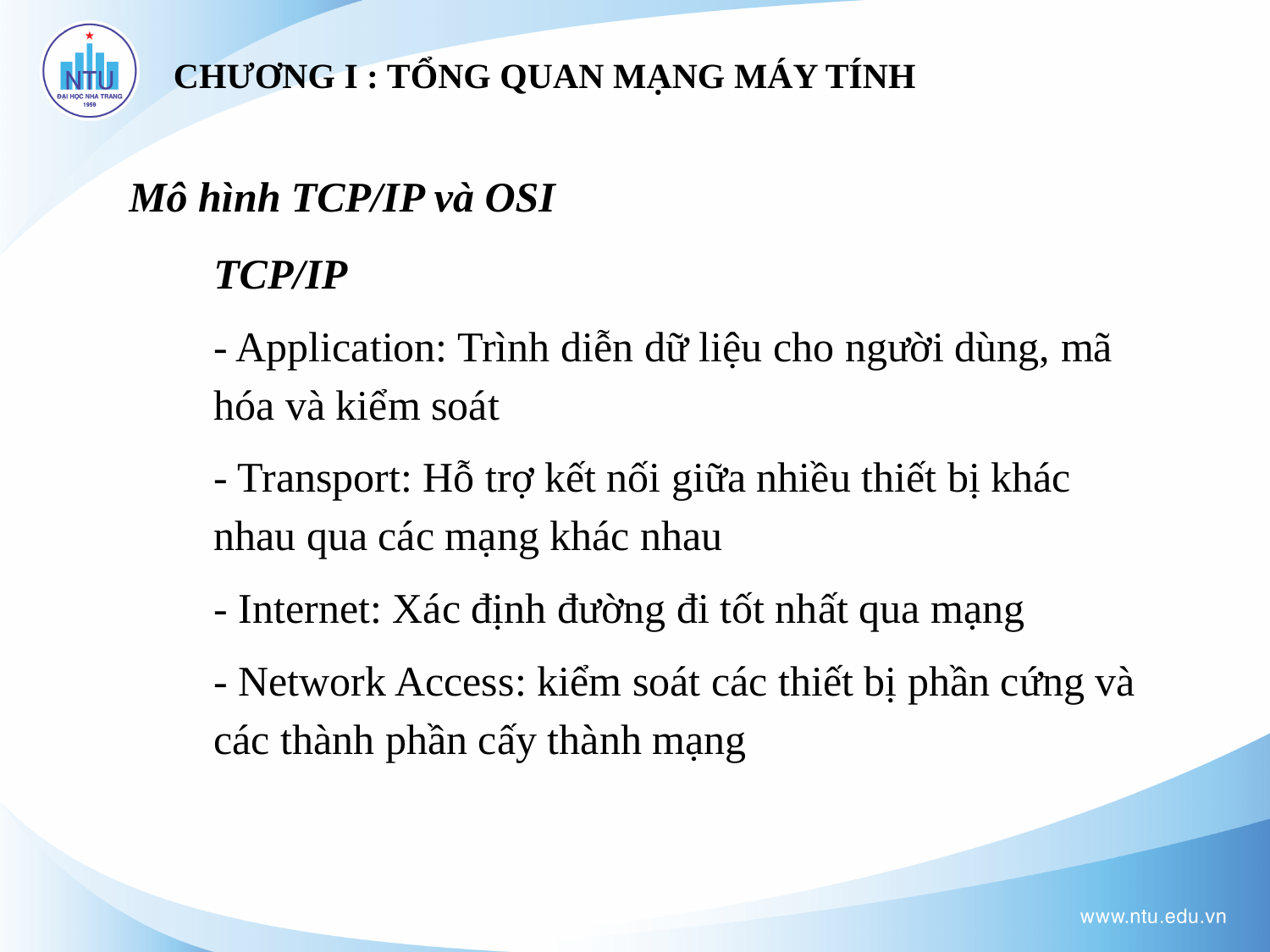

# CHƯƠNG I : TỔNG QUAN MẠNG MÁY TÍNH
Mô hình TCP/IP và OSI
TCP/IP
- Application: Trình diễn dữ liệu cho người dùng, mã hóa và kiểm soát
- Transport: Hỗ trợ kết nối giữa nhiều thiết bị khác nhau qua các mạng khác nhau
- Internet: Xác định đường đi tốt nhất qua mạng
- Network Access: kiểm soát các thiết bị phần cứng và các thành phần cấy thành mạng